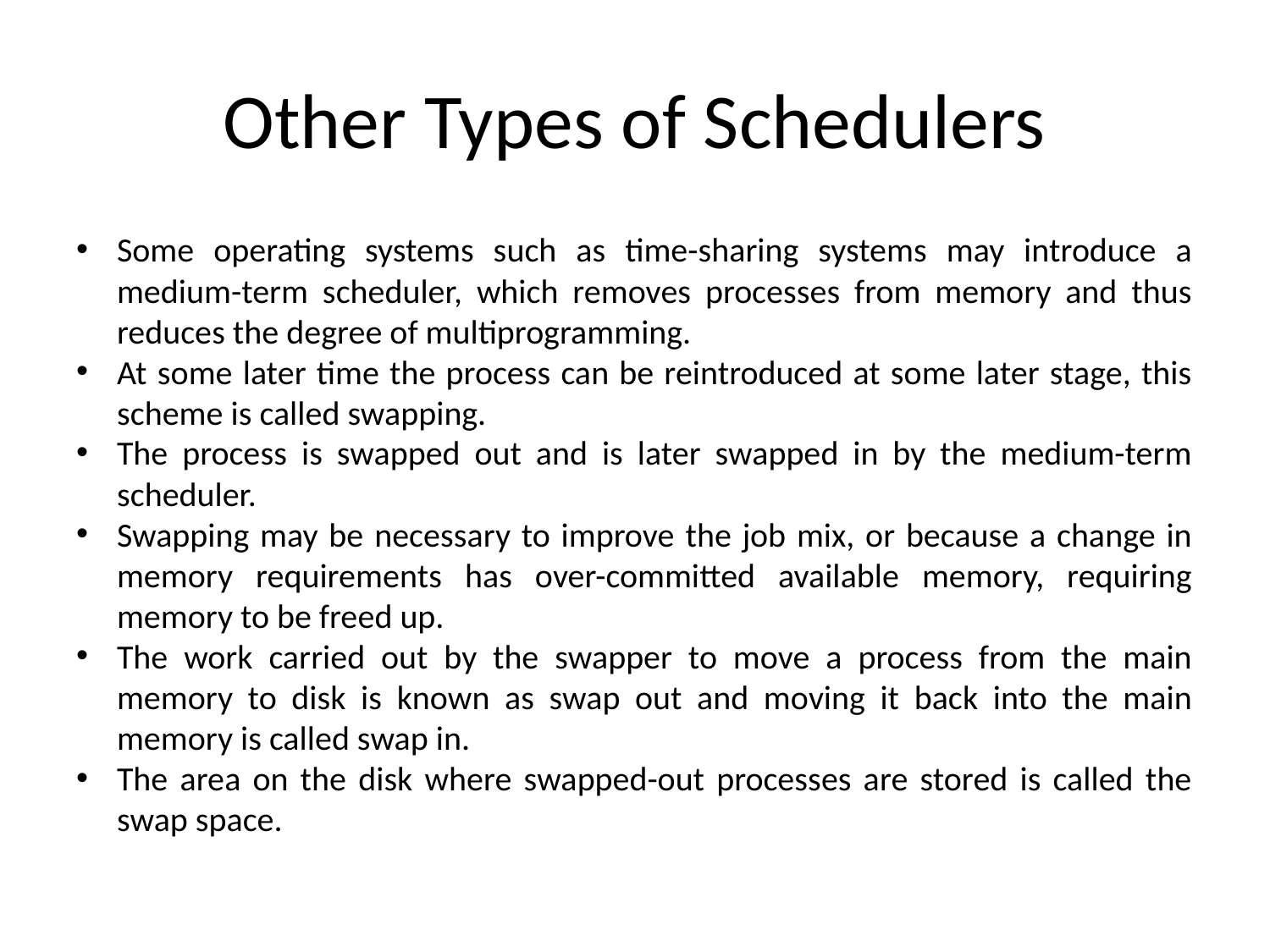

# Other Types of Schedulers
Some operating systems such as time-sharing systems may introduce a medium-term scheduler, which removes processes from memory and thus reduces the degree of multiprogramming.
At some later time the process can be reintroduced at some later stage, this scheme is called swapping.
The process is swapped out and is later swapped in by the medium-term scheduler.
Swapping may be necessary to improve the job mix, or because a change in memory requirements has over-committed available memory, requiring memory to be freed up.
The work carried out by the swapper to move a process from the main memory to disk is known as swap out and moving it back into the main memory is called swap in.
The area on the disk where swapped-out processes are stored is called the swap space.